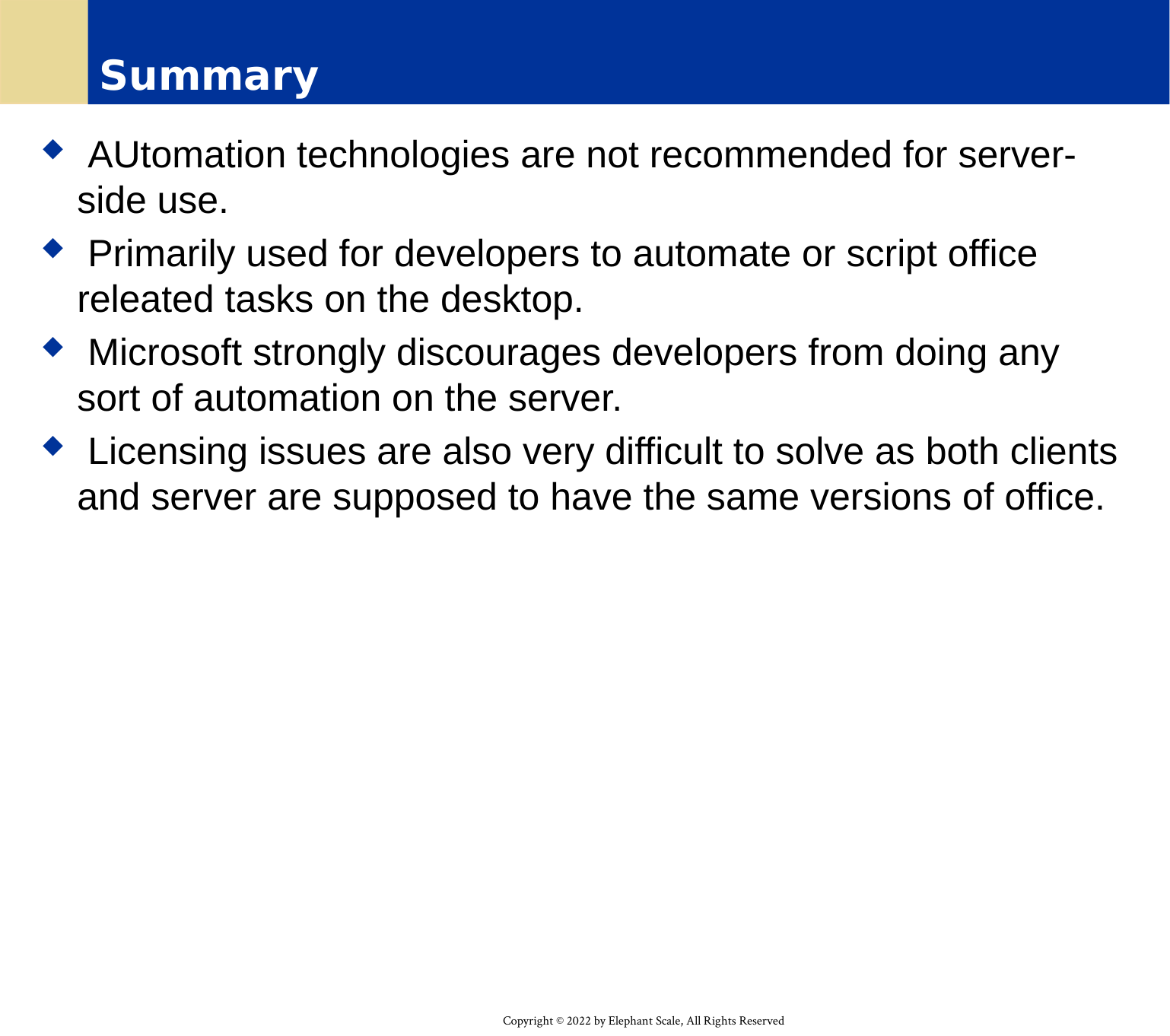

# Summary
 AUtomation technologies are not recommended for server-side use.
 Primarily used for developers to automate or script office releated tasks on the desktop.
 Microsoft strongly discourages developers from doing any sort of automation on the server.
 Licensing issues are also very difficult to solve as both clients and server are supposed to have the same versions of office.
Copyright © 2022 by Elephant Scale, All Rights Reserved